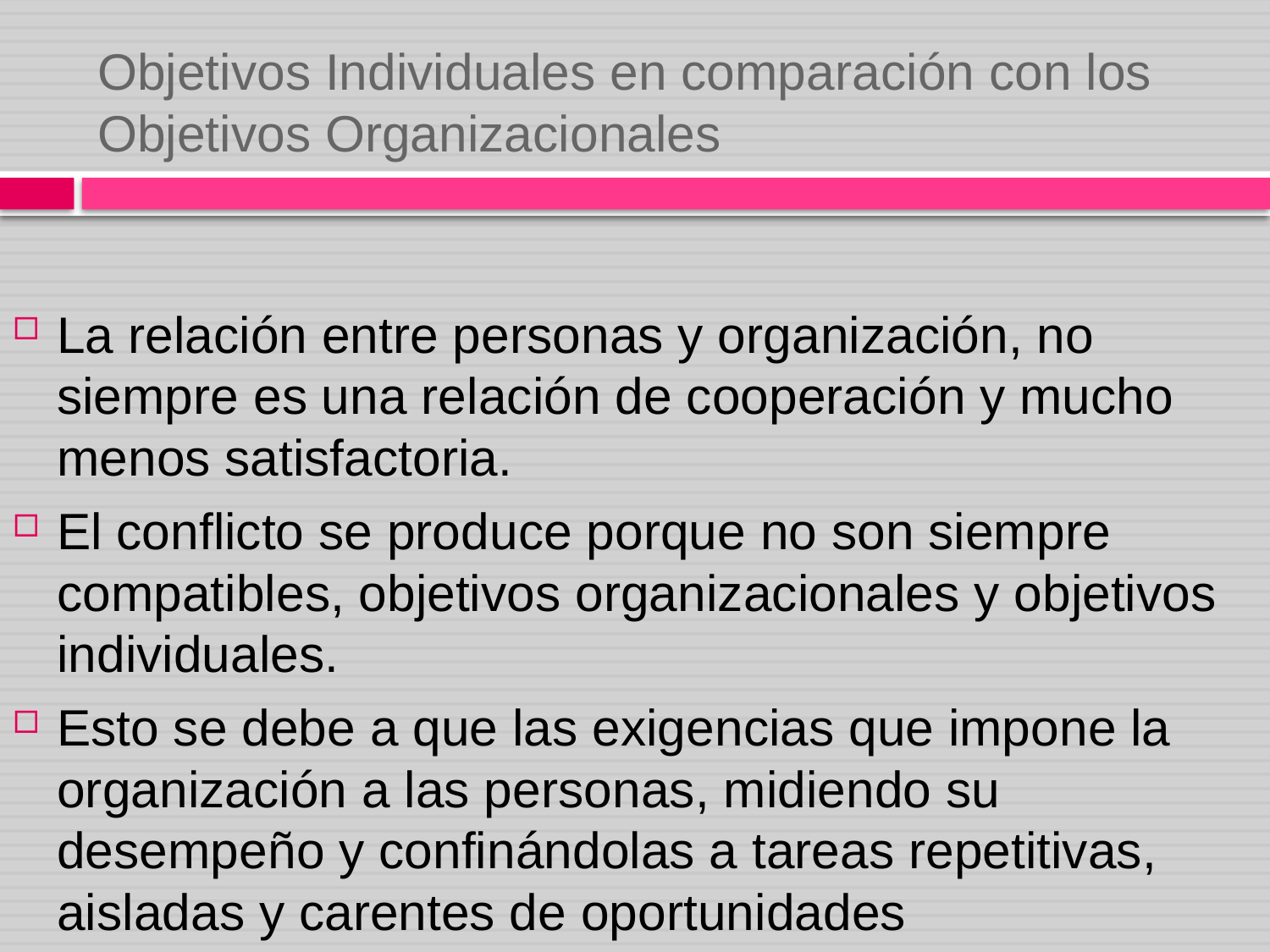

# Objetivos Individuales en comparación con los Objetivos Organizacionales

La relación entre personas y organización, no siempre es una relación de cooperación y mucho menos satisfactoria.
El conflicto se produce porque no son siempre compatibles, objetivos organizacionales y objetivos individuales.
Esto se debe a que las exigencias que impone la organización a las personas, midiendo su desempeño y confinándolas a tareas repetitivas, aisladas y carentes de oportunidades